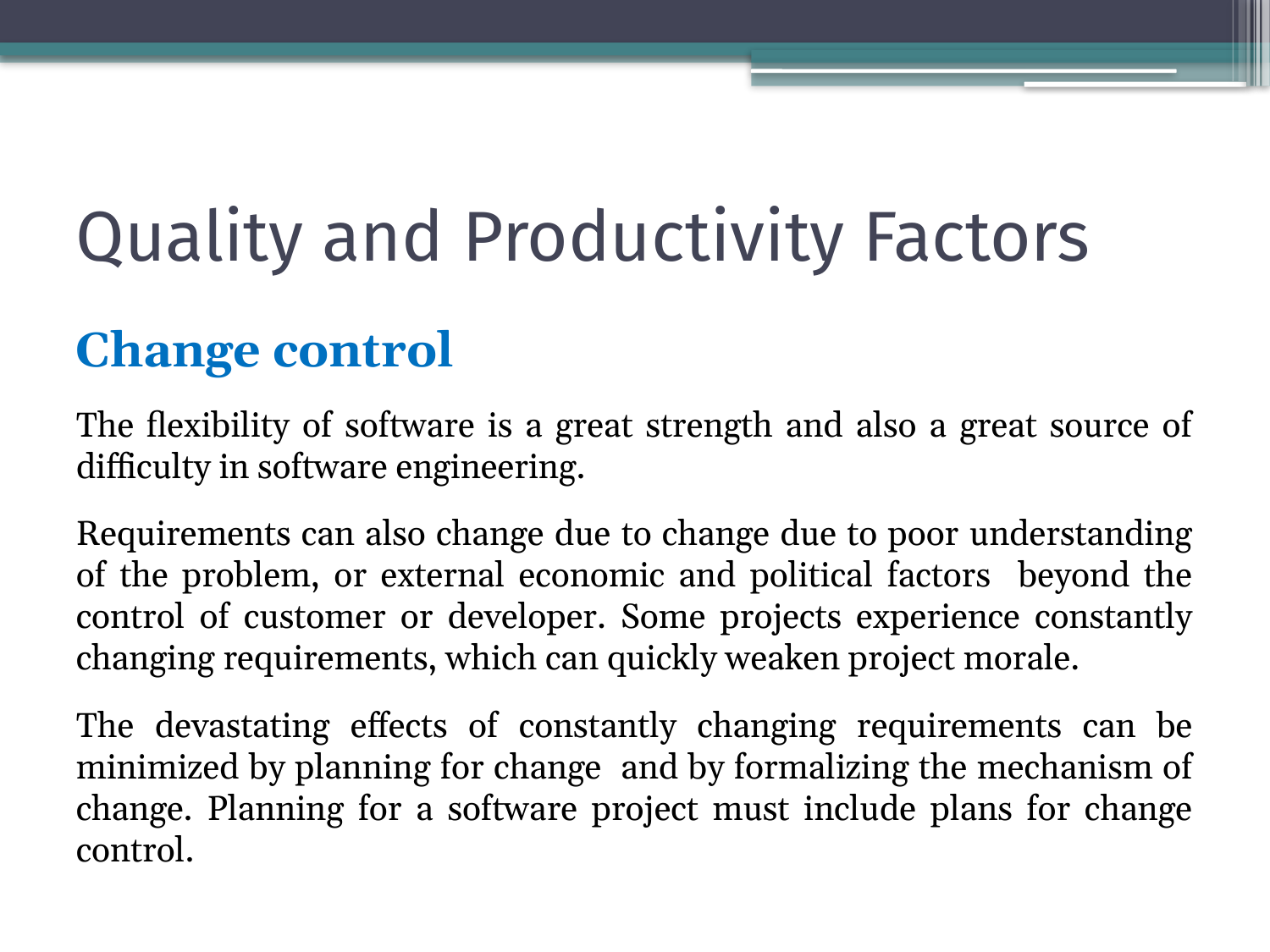

# Quality and Productivity Factors
Change control
The flexibility of software is a great strength and also a great source of difficulty in software engineering.
Requirements can also change due to change due to poor understanding of the problem, or external economic and political factors  beyond the control of customer or developer. Some projects experience constantly changing requirements, which can quickly weaken project morale.
The devastating effects of constantly changing requirements can be minimized by planning for change  and by formalizing the mechanism of change. Planning for a software project must include plans for change control.